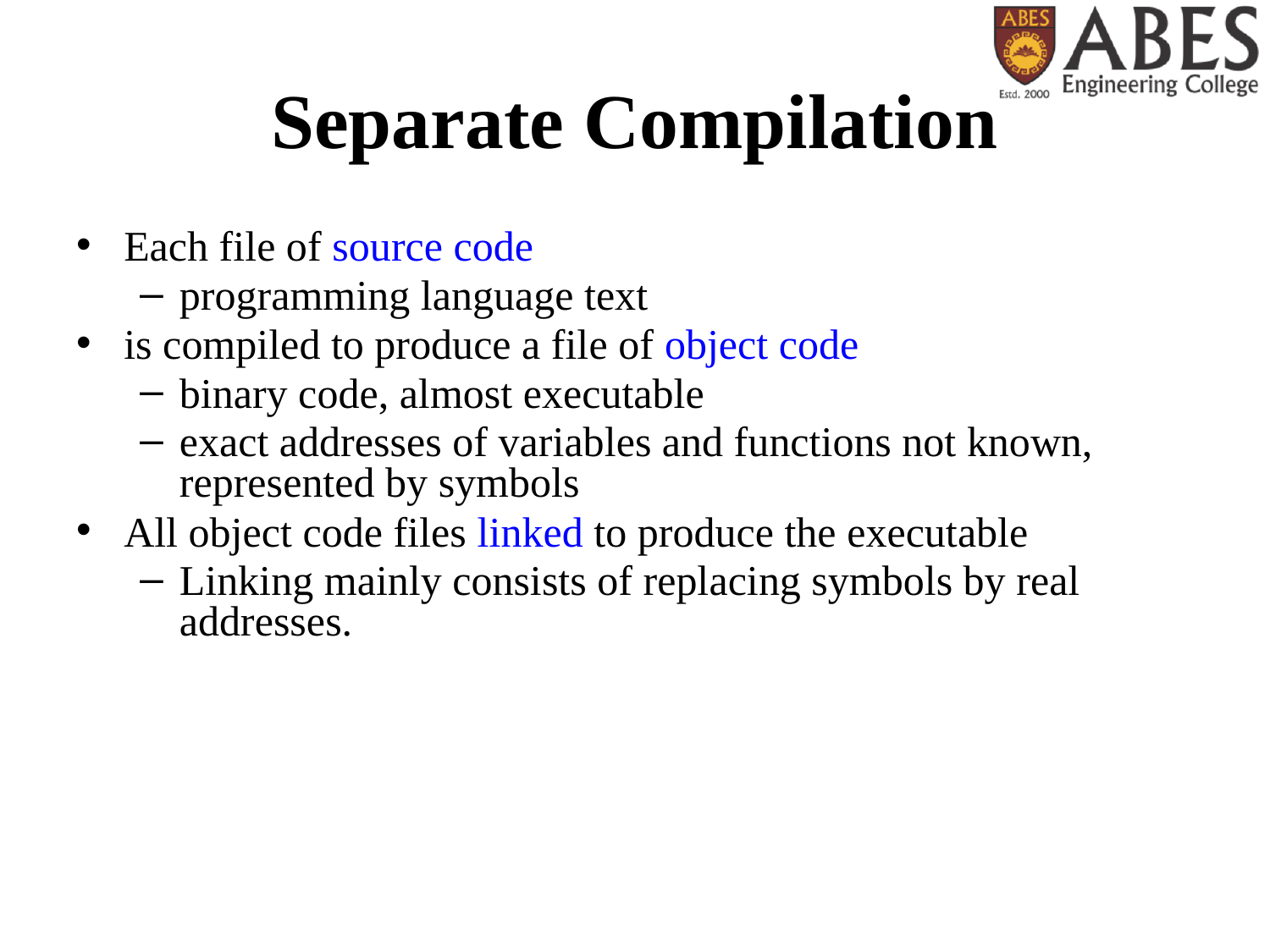

# Separate Compilation
Each file of source code
programming language text
is compiled to produce a file of object code
binary code, almost executable
exact addresses of variables and functions not known, represented by symbols
All object code files linked to produce the executable
Linking mainly consists of replacing symbols by real addresses.